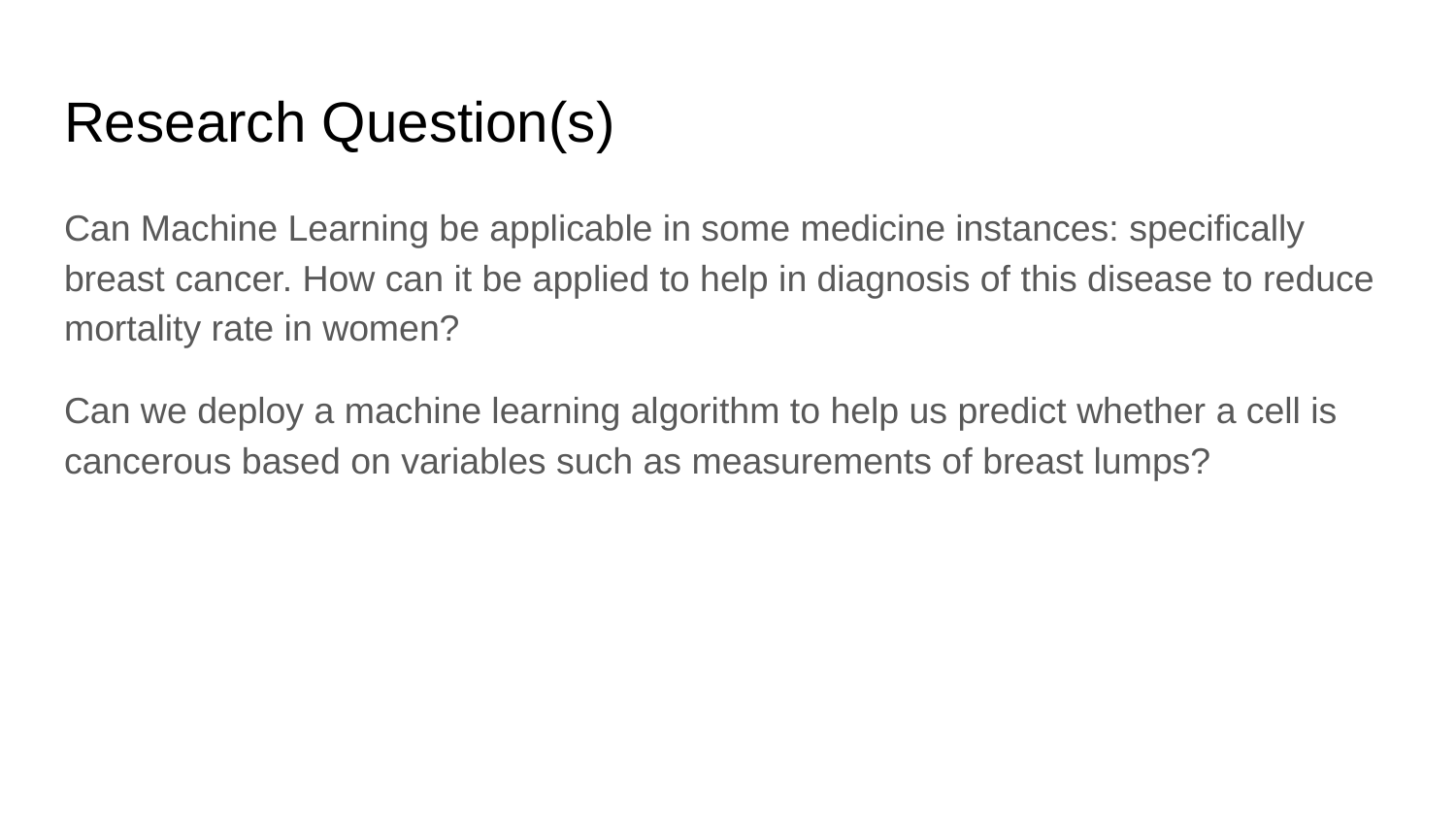

# Research Question(s)
Can Machine Learning be applicable in some medicine instances: specifically breast cancer. How can it be applied to help in diagnosis of this disease to reduce mortality rate in women?
Can we deploy a machine learning algorithm to help us predict whether a cell is cancerous based on variables such as measurements of breast lumps?